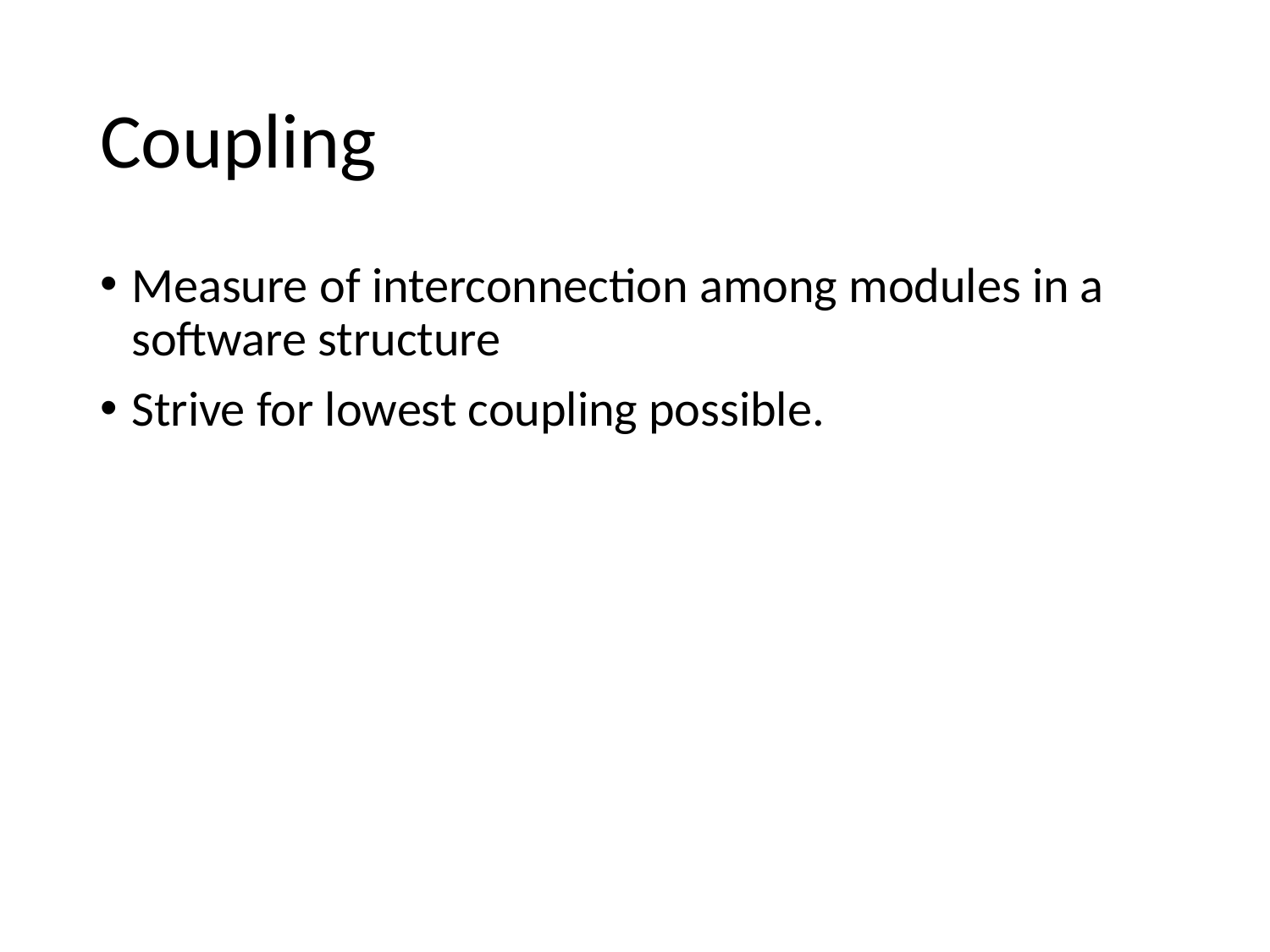

# Coupling
Measure of interconnection among modules in a software structure
Strive for lowest coupling possible.